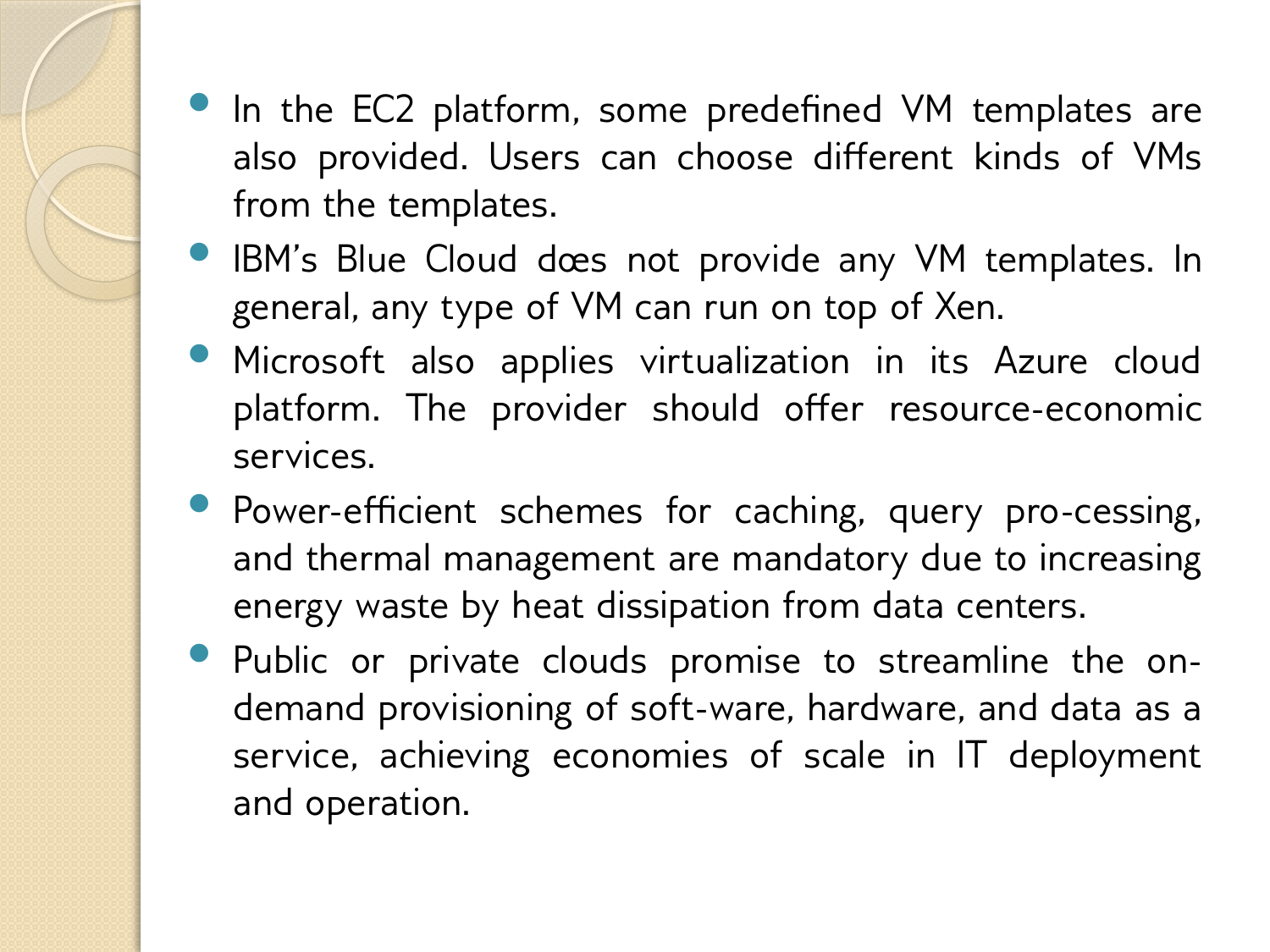

In the EC2 platform, some predefined VM templates are also provided. Users can choose different kinds of VMs from the templates.
IBM’s Blue Cloud does not provide any VM templates. In general, any type of VM can run on top of Xen.
Microsoft also applies virtualization in its Azure cloud platform. The provider should offer resource-economic services.
Power-efficient schemes for caching, query pro-cessing, and thermal management are mandatory due to increasing energy waste by heat dissipation from data centers.
Public or private clouds promise to streamline the on-demand provisioning of soft-ware, hardware, and data as a service, achieving economies of scale in IT deployment and operation.